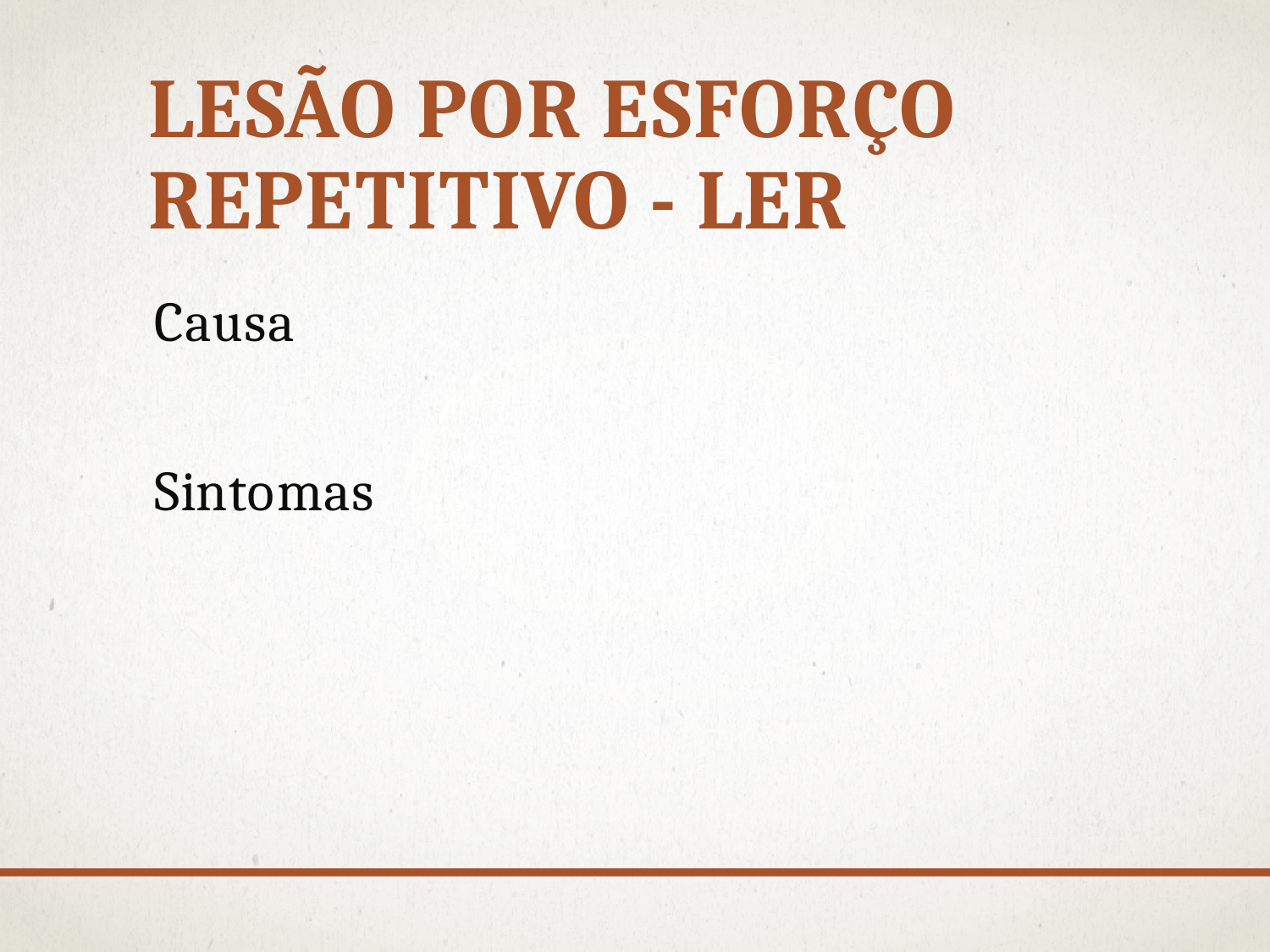

# Lesão por esforço repetitivo - LER
Causa

Sintomas